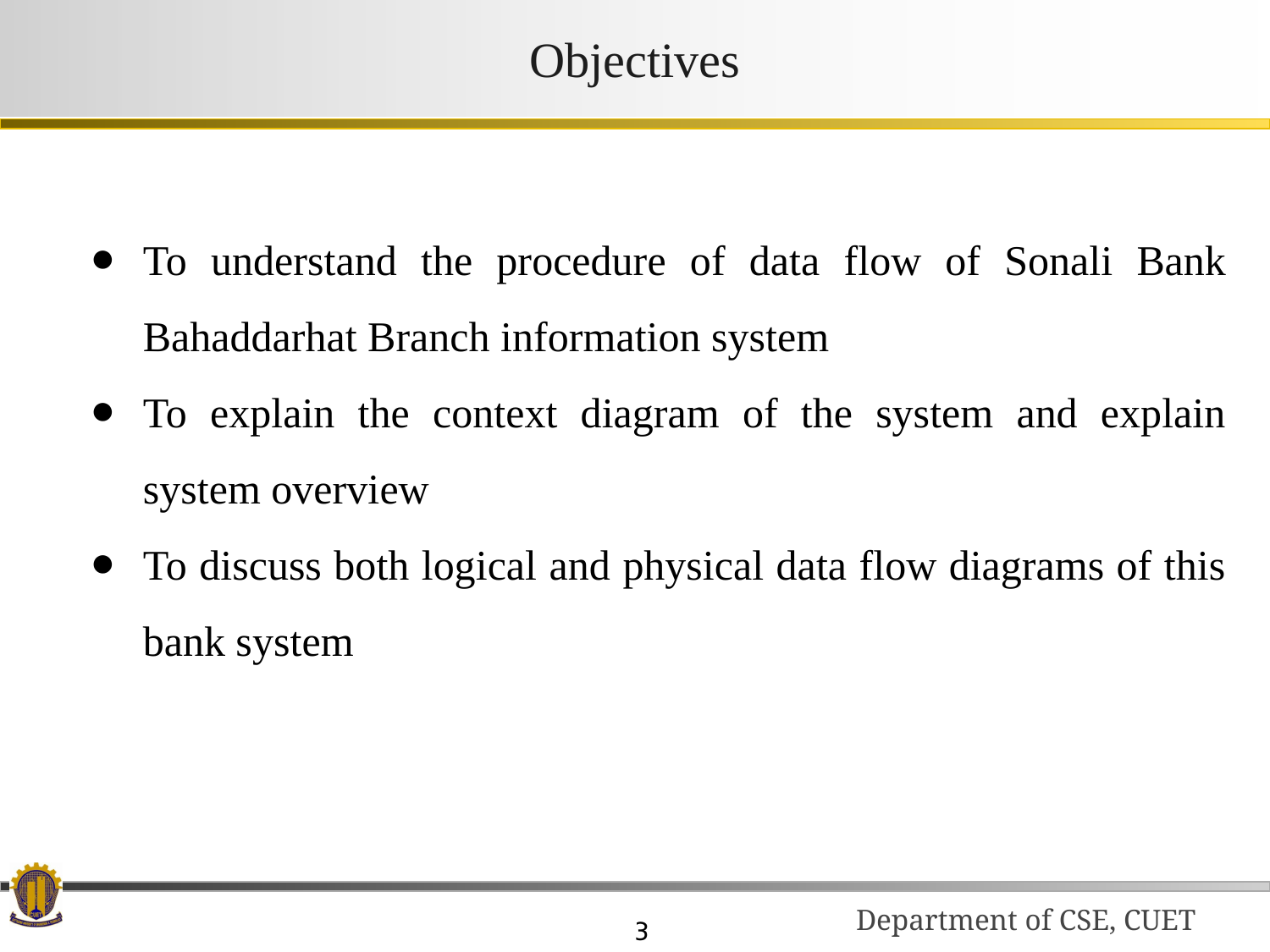

# Objectives
To understand the procedure of data flow of Sonali Bank Bahaddarhat Branch information system
To explain the context diagram of the system and explain system overview
To discuss both logical and physical data flow diagrams of this bank system